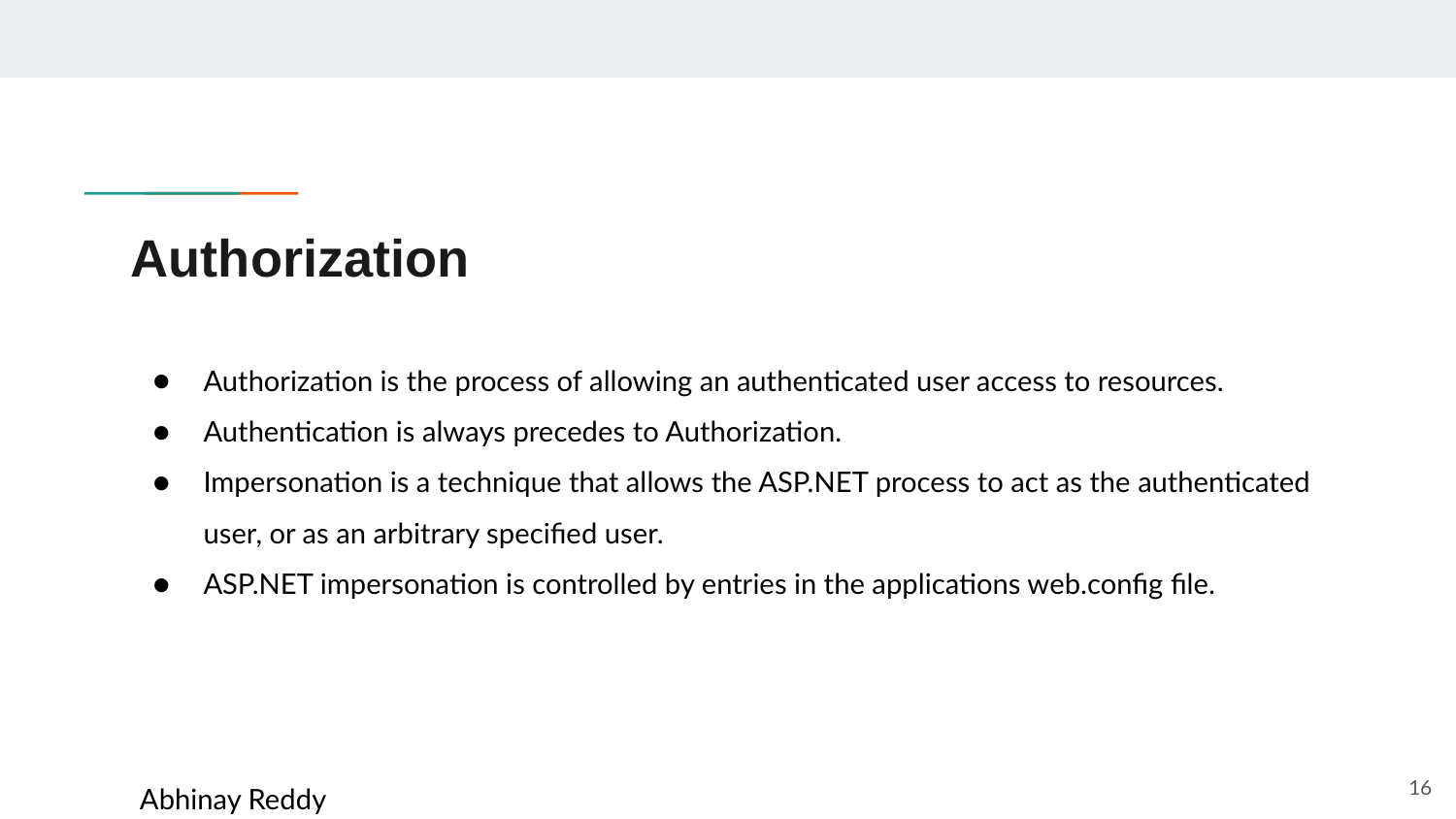

# Authorization
Authorization is the process of allowing an authenticated user access to resources.
Authentication is always precedes to Authorization.
Impersonation is a technique that allows the ASP.NET process to act as the authenticated user, or as an arbitrary specified user.
ASP.NET impersonation is controlled by entries in the applications web.config file.

16
Abhinay Reddy